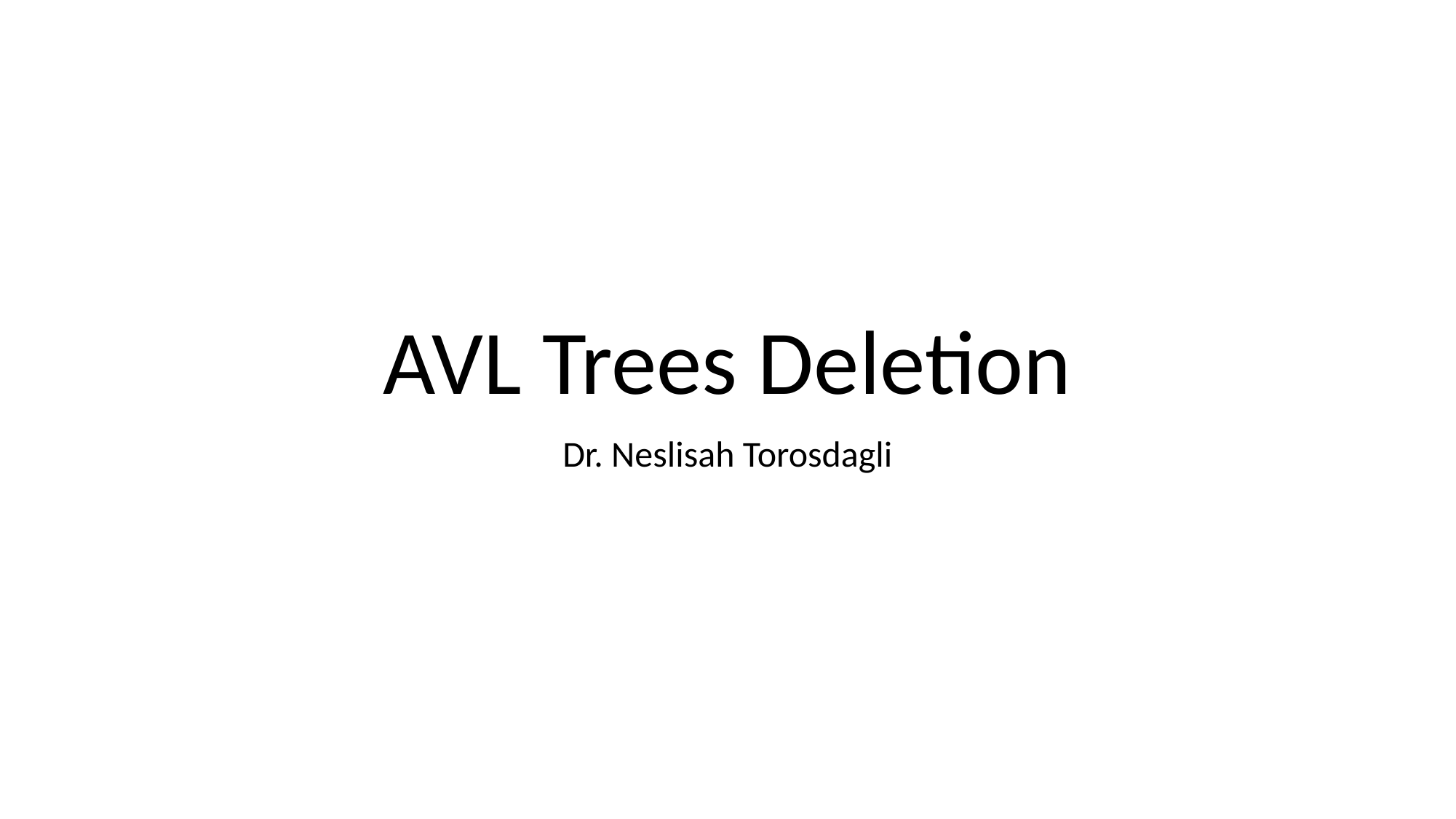

# AVL Trees Deletion
Dr. Neslisah Torosdagli